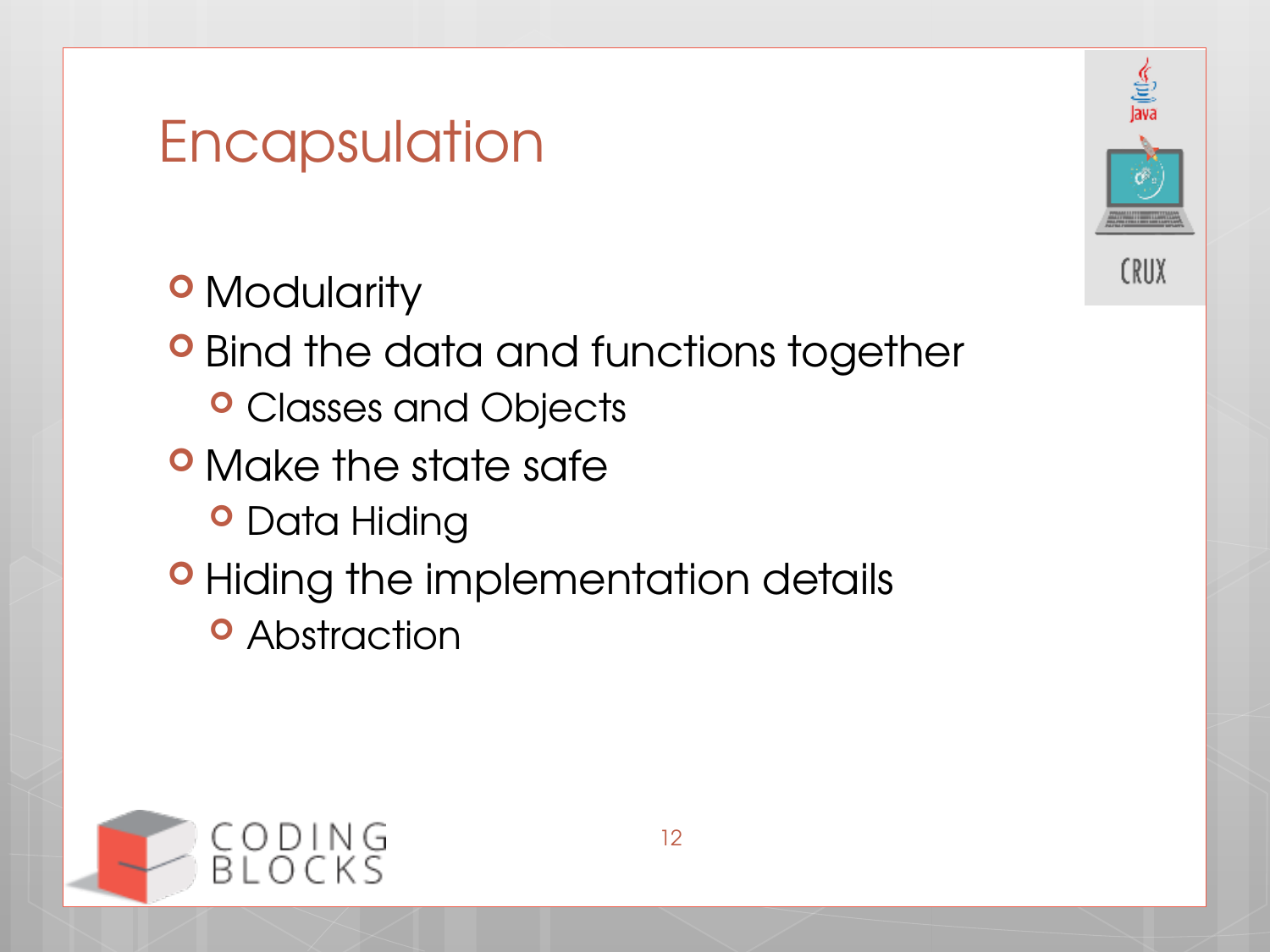

# Encapsulation

Modularity
Bind the data and functions together
Classes and Objects
Make the state safe
Data Hiding
Hiding the implementation details
Abstraction
12